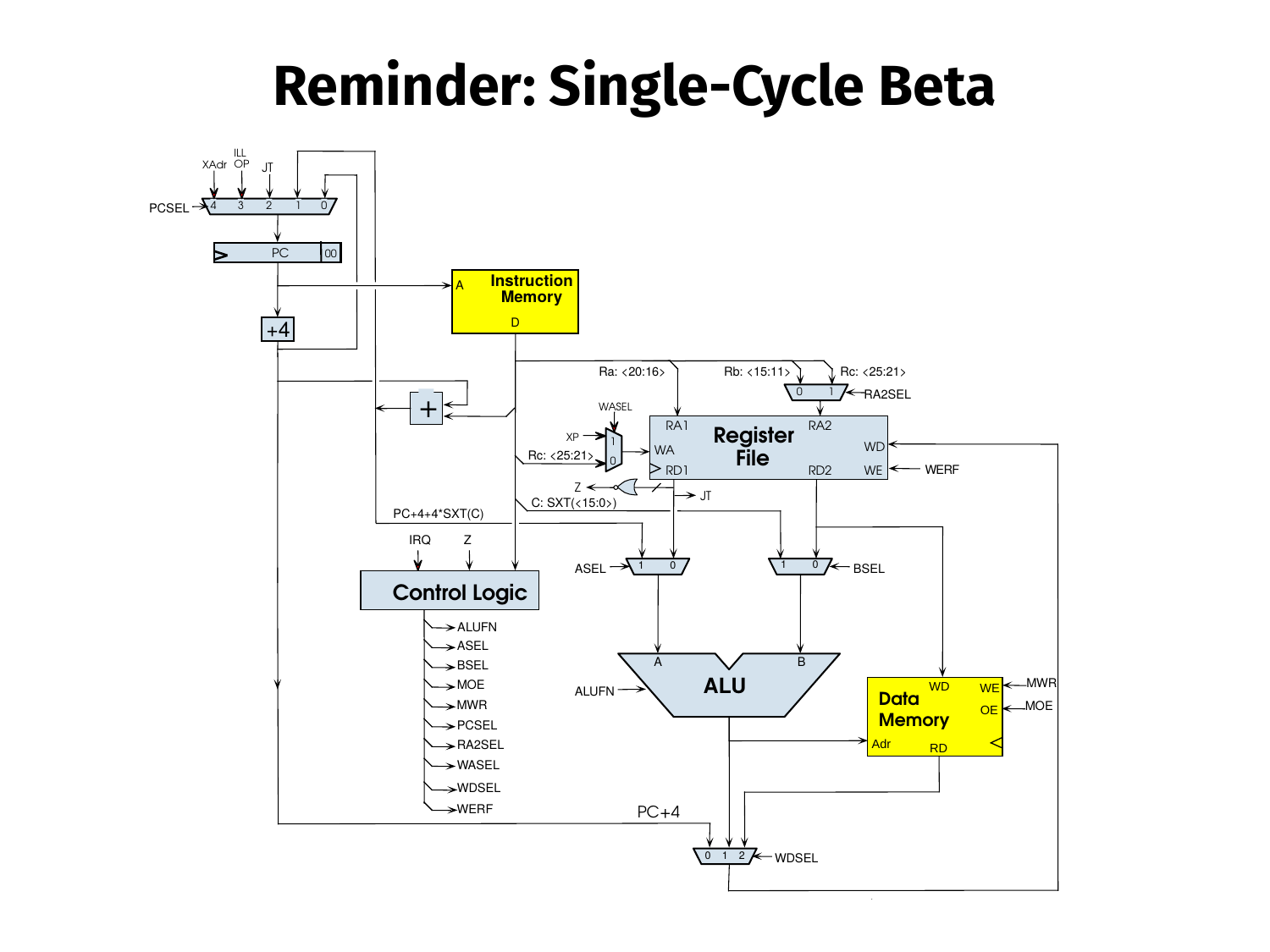

# Reminder: Single-Cycle Beta
ILL

OP
XAdr
JT

4
3
2
1
0
PCSEL

00

PC

Instruction
A
Memory
D

+4

Ra: <20:16>
Rb: <15:11>
Rc: <25:21>

0
1
RA2SEL

+

WASEL

RA1
RA2

Register

XP

1

WD

WA
WA

File
Rc: <25:21>

0

W
E
R
F

RD1
RD2
WE

Z

JT

C: SXT(<15:0>)

PC+4+4*SXT(C)

IRQ
Z

1
0
ASEL

1
0

BSEL

Control Logic

ALUFN

ASEL

A
B
BSEL

ALU
MWR
MOE

Data
Memory
RD
WD

WE

ALUFN

MWR
MOE

OE

PCSEL

Adr

RA2SEL

WASEL

WDSEL

WERF

PC+4

0

1

2
W
D
S
E
L